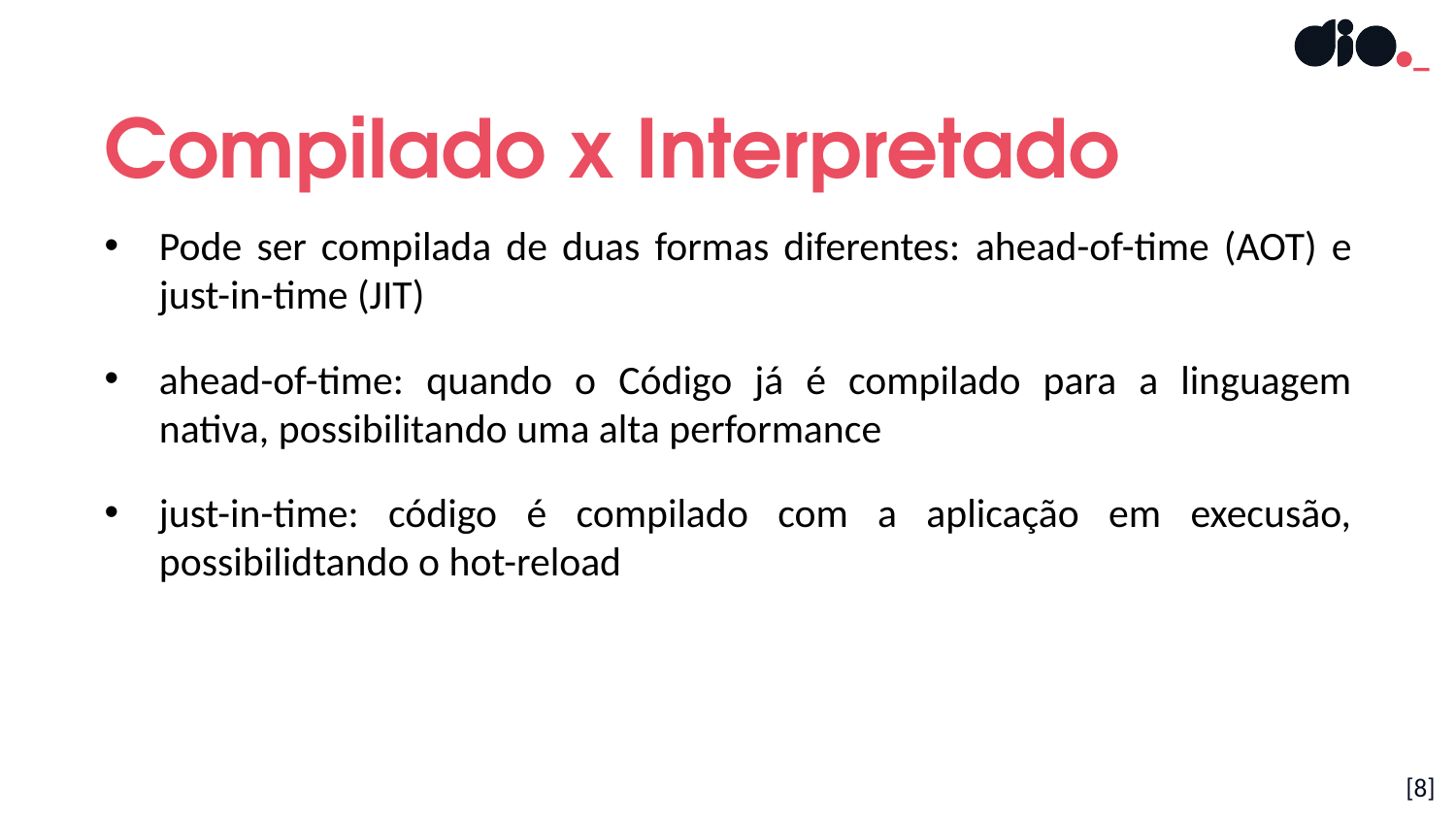

Compilado x Interpretado
Pode ser compilada de duas formas diferentes: ahead-of-time (AOT) e just-in-time (JIT)
ahead-of-time: quando o Código já é compilado para a linguagem nativa, possibilitando uma alta performance
just-in-time: código é compilado com a aplicação em execusão, possibilidtando o hot-reload
[8]